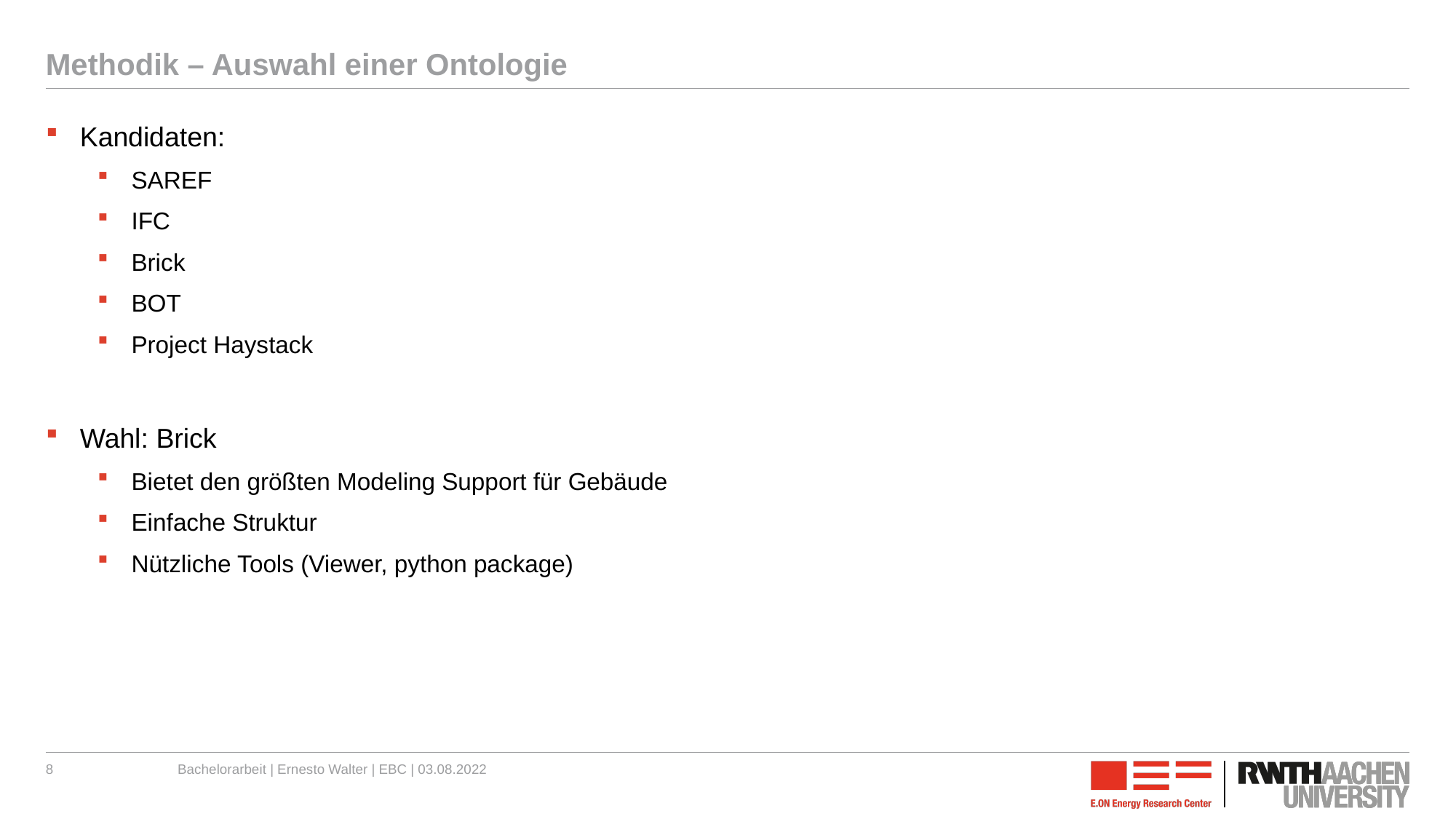

# Methodik – Auswahl einer Ontologie
Kandidaten:
SAREF
IFC
Brick
BOT
Project Haystack

Wahl: Brick
Bietet den größten Modeling Support für Gebäude
Einfache Struktur
Nützliche Tools (Viewer, python package)